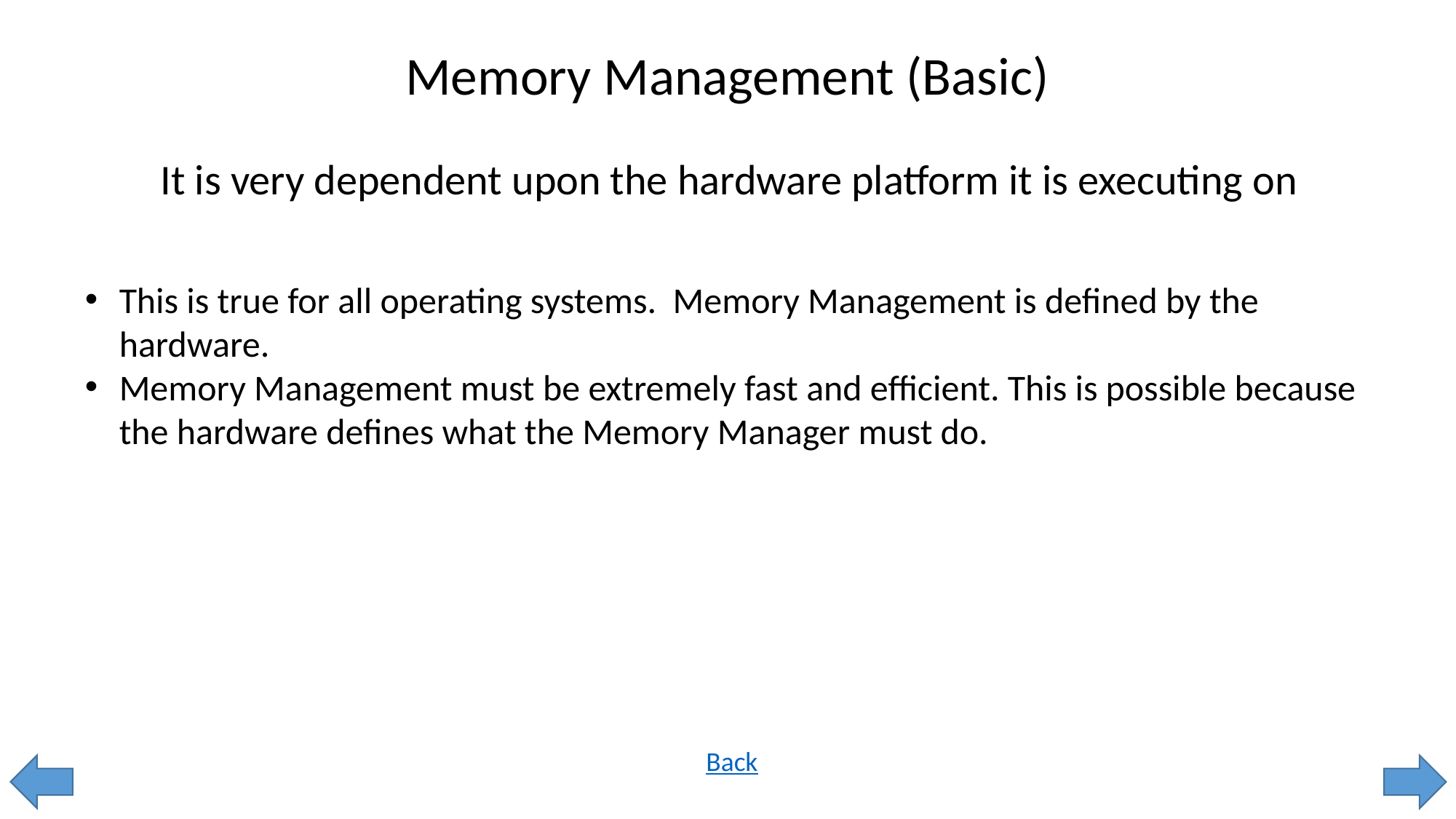

# Memory Management (Basic)
It is very dependent upon the hardware platform it is executing on
This is true for all operating systems.  Memory Management is defined by the hardware.
Memory Management must be extremely fast and efficient. This is possible because the hardware defines what the Memory Manager must do.
Back